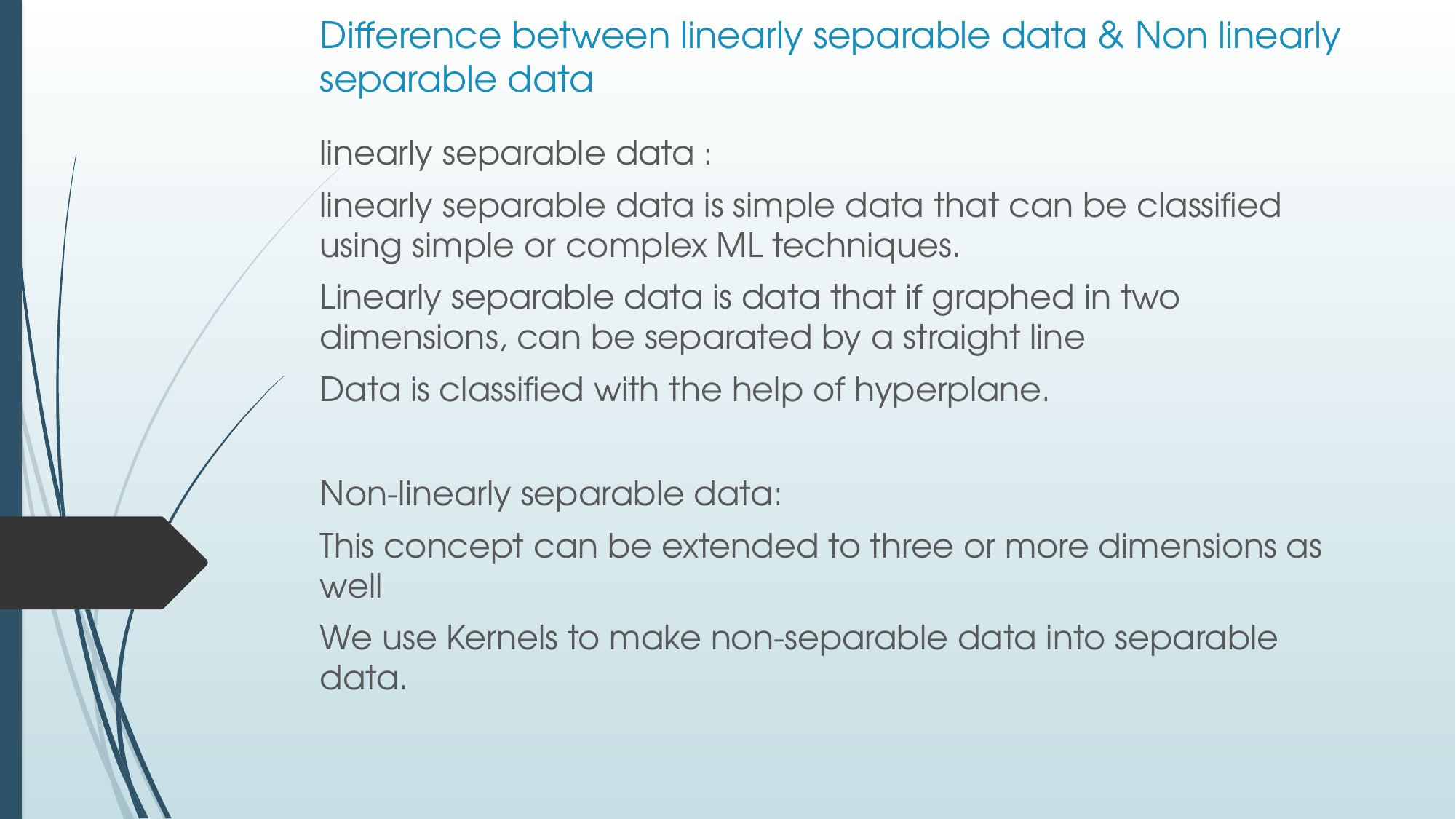

# Difference between linearly separable data & Non linearly separable data
linearly separable data :
linearly separable data is simple data that can be classified using simple or complex ML techniques.
Linearly separable data is data that if graphed in two dimensions, can be separated by a straight line
Data is classified with the help of hyperplane.

Non-linearly separable data:
This concept can be extended to three or more dimensions as well
We use Kernels to make non-separable data into separable data.